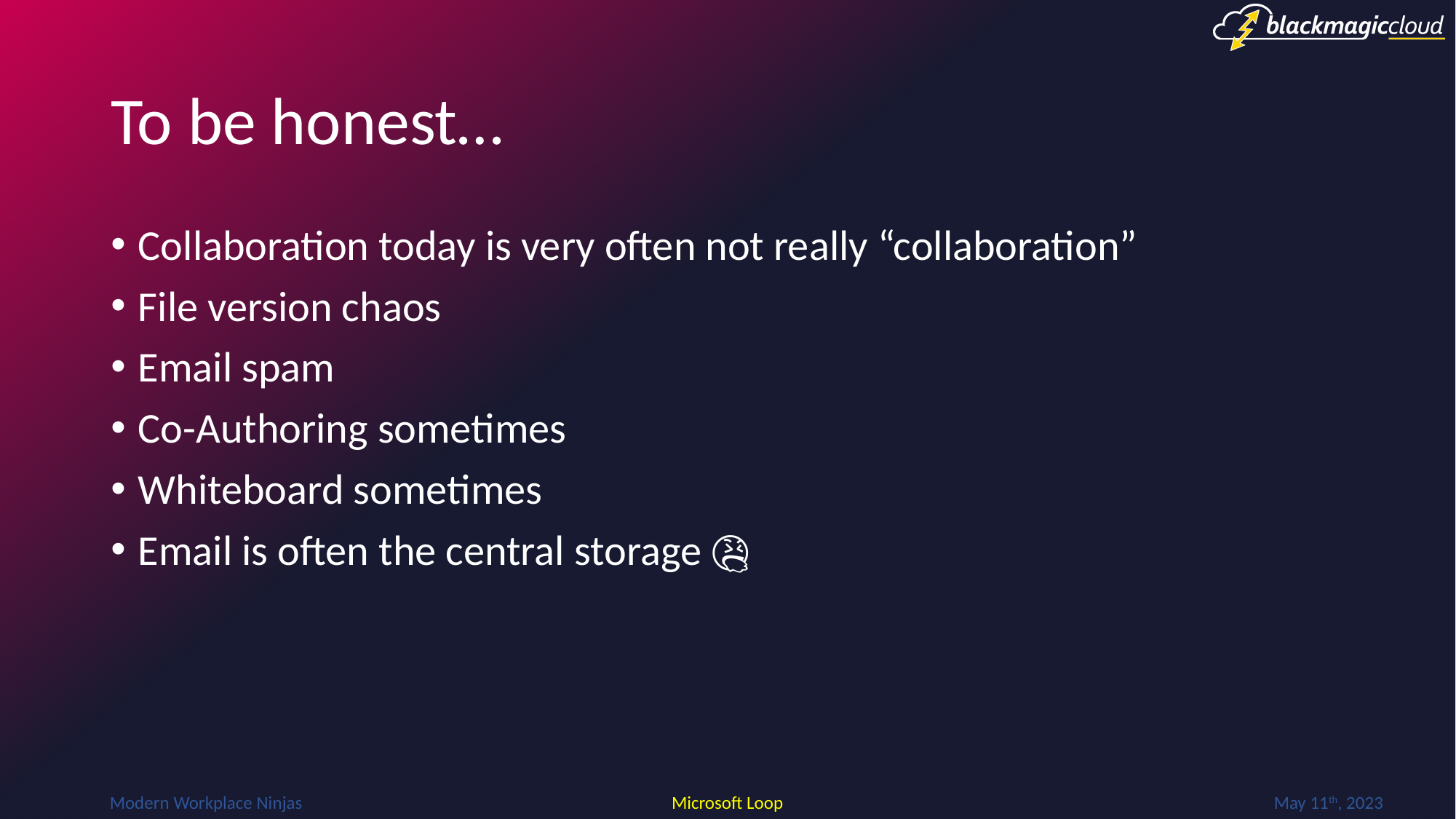

# To be honest…
Collaboration today is very often not really “collaboration”
File version chaos
Email spam
Co-Authoring sometimes
Whiteboard sometimes
Email is often the central storage 🤮